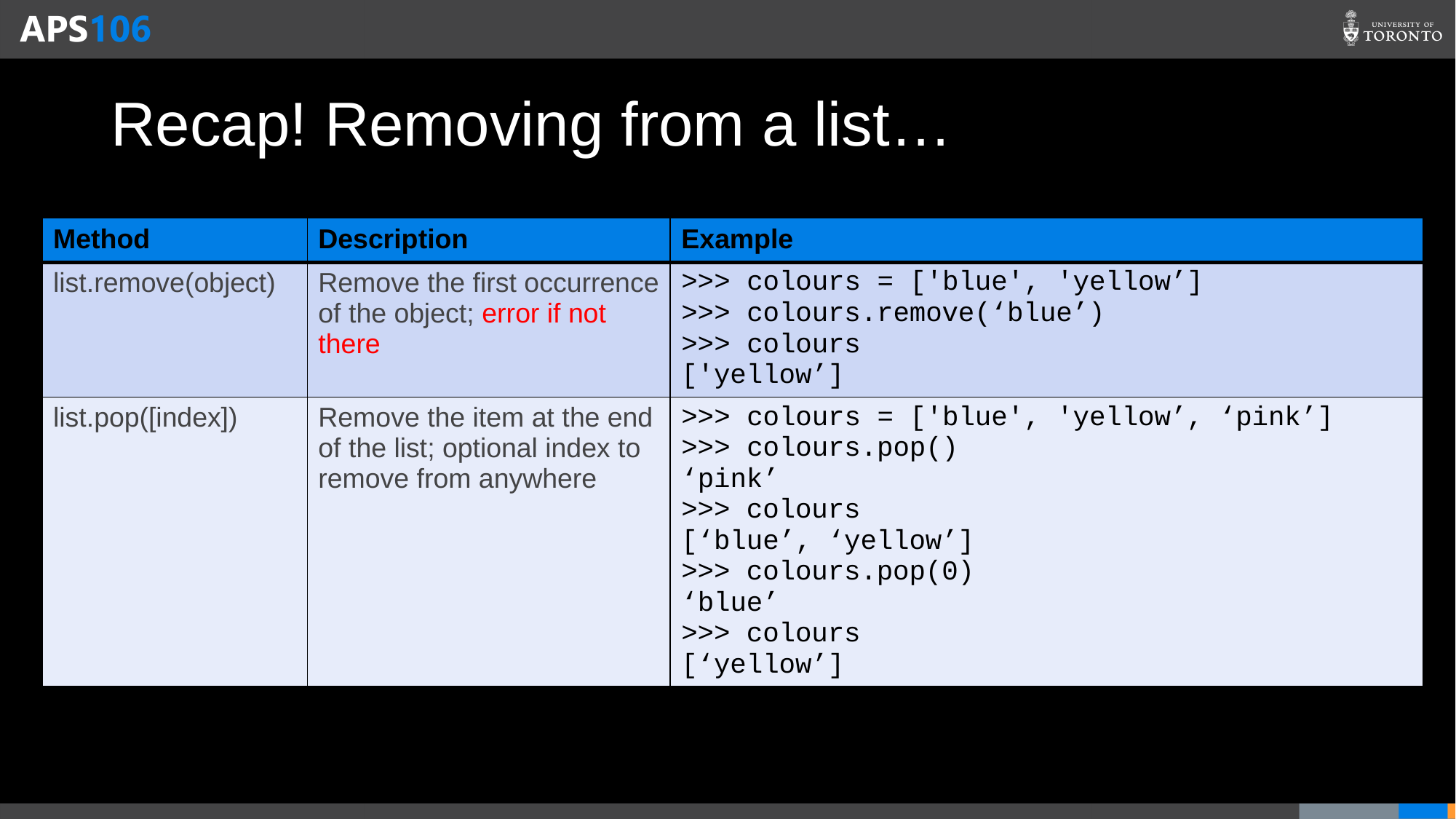

# Recap! Removing from a list…
| Method | Description | Example |
| --- | --- | --- |
| list.remove(object) | Remove the first occurrence of the object; error if not there | >>> colours = ['blue', 'yellow’] >>> colours.remove(‘blue’) >>> colours ['yellow’] |
| list.pop([index]) | Remove the item at the end of the list; optional index to remove from anywhere | >>> colours = ['blue', 'yellow’, ‘pink’] >>> colours.pop() ‘pink’ >>> colours [‘blue’, ‘yellow’] >>> colours.pop(0) ‘blue’ >>> colours [‘yellow’] |